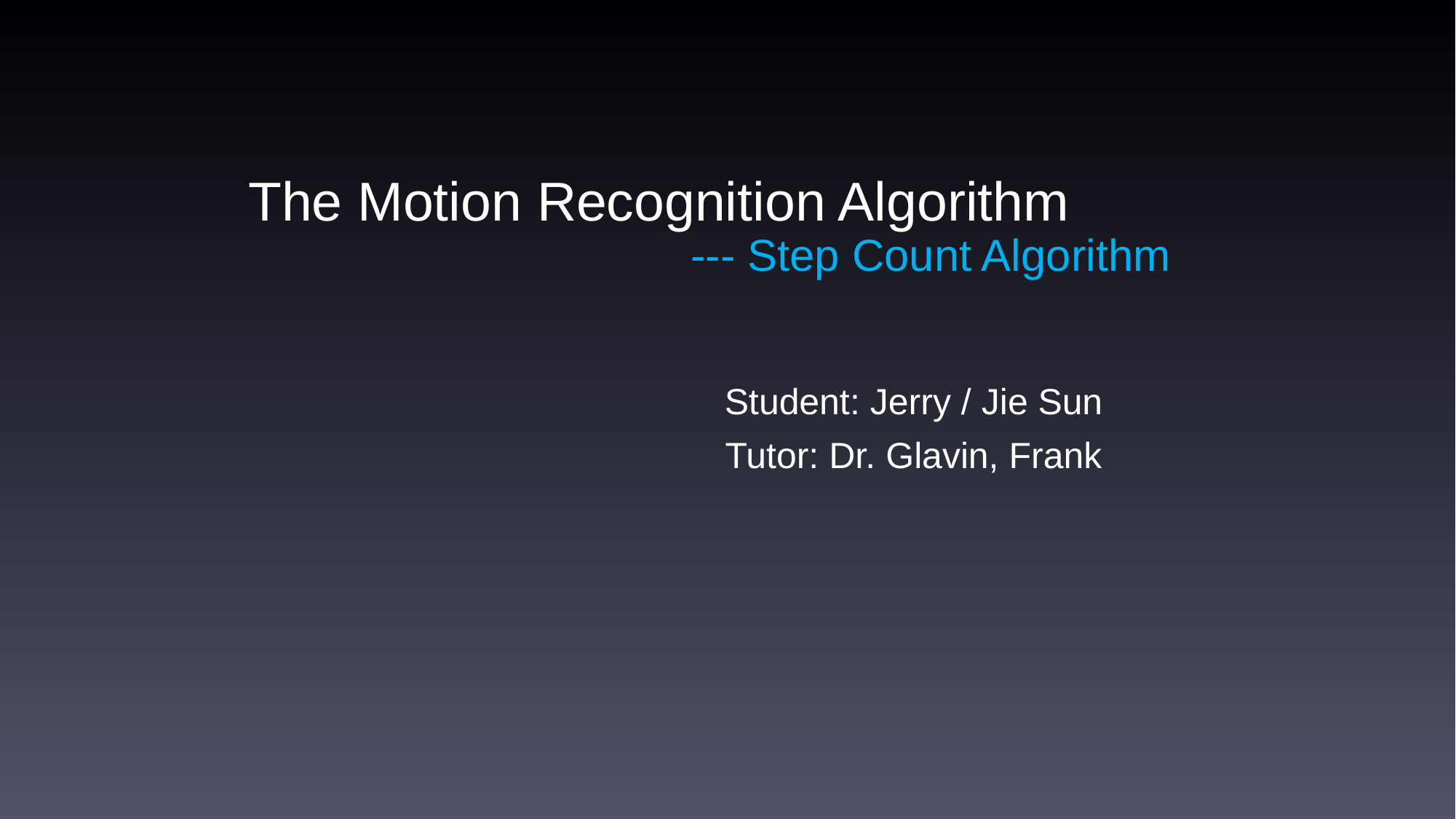

# The Motion Recognition Algorithm --- Step Count Algorithm
Student: Jerry / Jie Sun
Tutor: Dr. Glavin, Frank